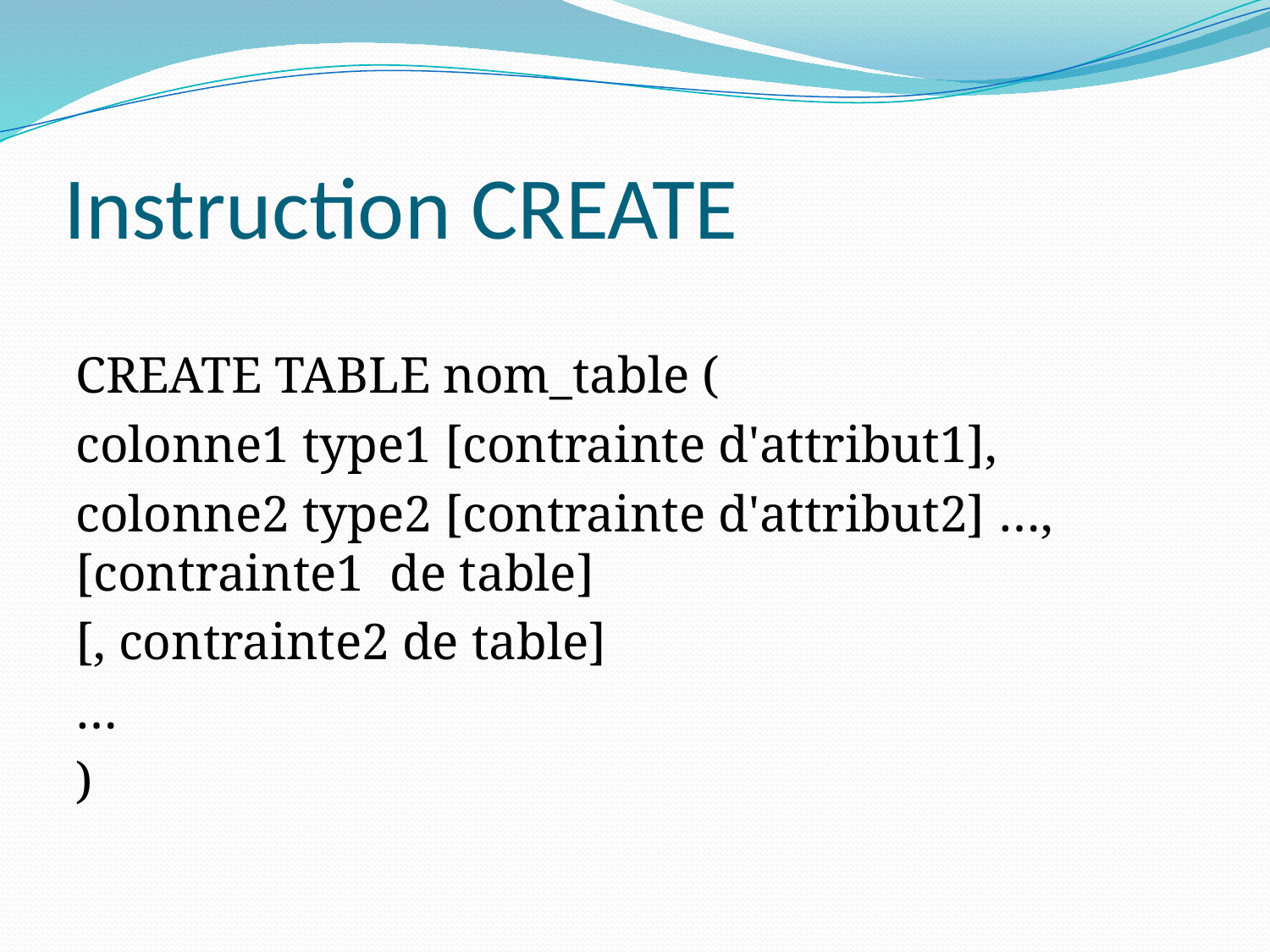

# Instruction CREATE

CREATE TABLE nom_table (
colonne1 type1 [contrainte d'attribut1],
colonne2 type2 [contrainte d'attribut2] …, [contrainte1  de table]
[, contrainte2 de table]
…
)